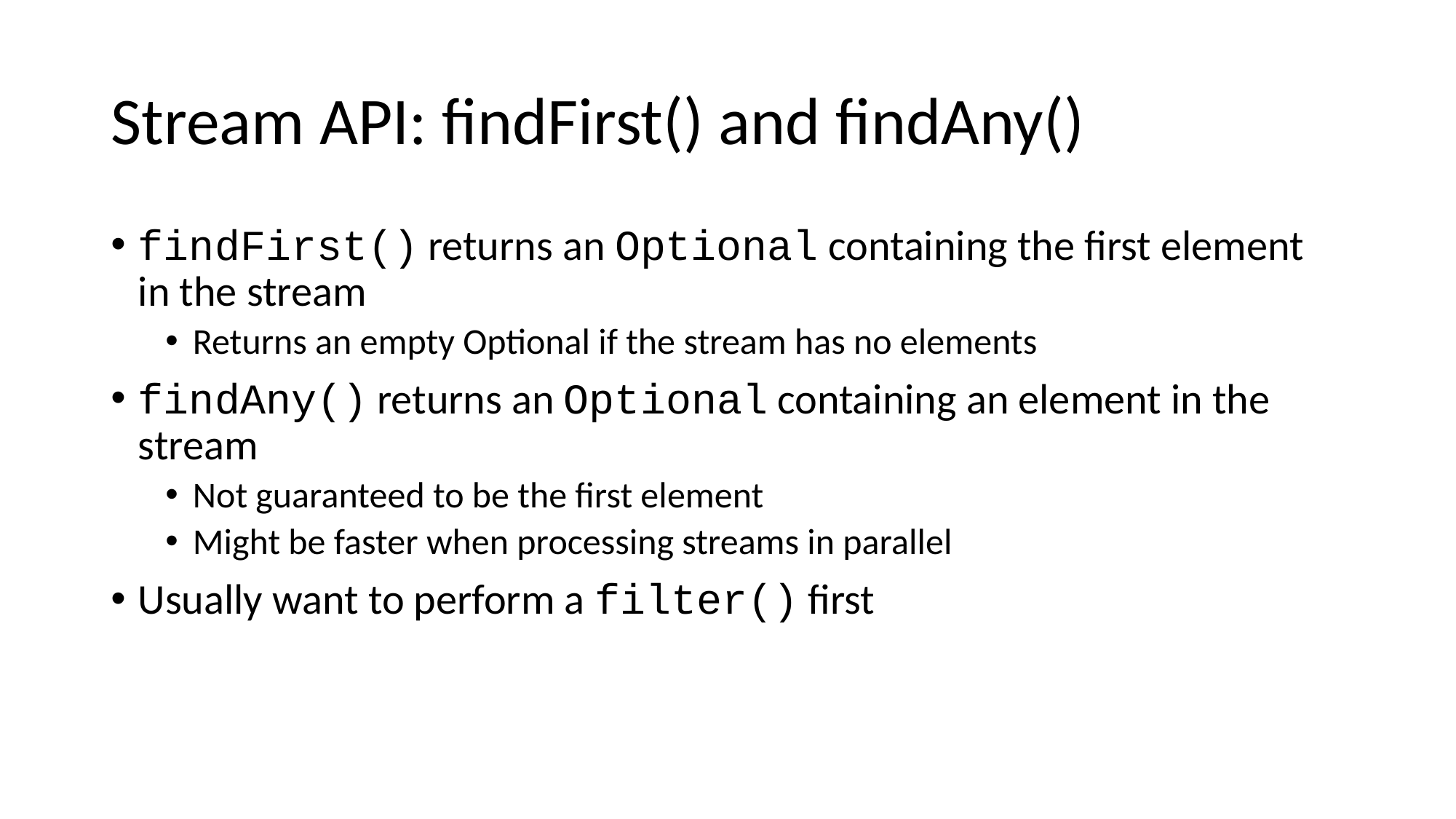

# Stream API: findFirst() and findAny()
findFirst() returns an Optional containing the first element in the stream
Returns an empty Optional if the stream has no elements
findAny() returns an Optional containing an element in the stream
Not guaranteed to be the first element
Might be faster when processing streams in parallel
Usually want to perform a filter() first